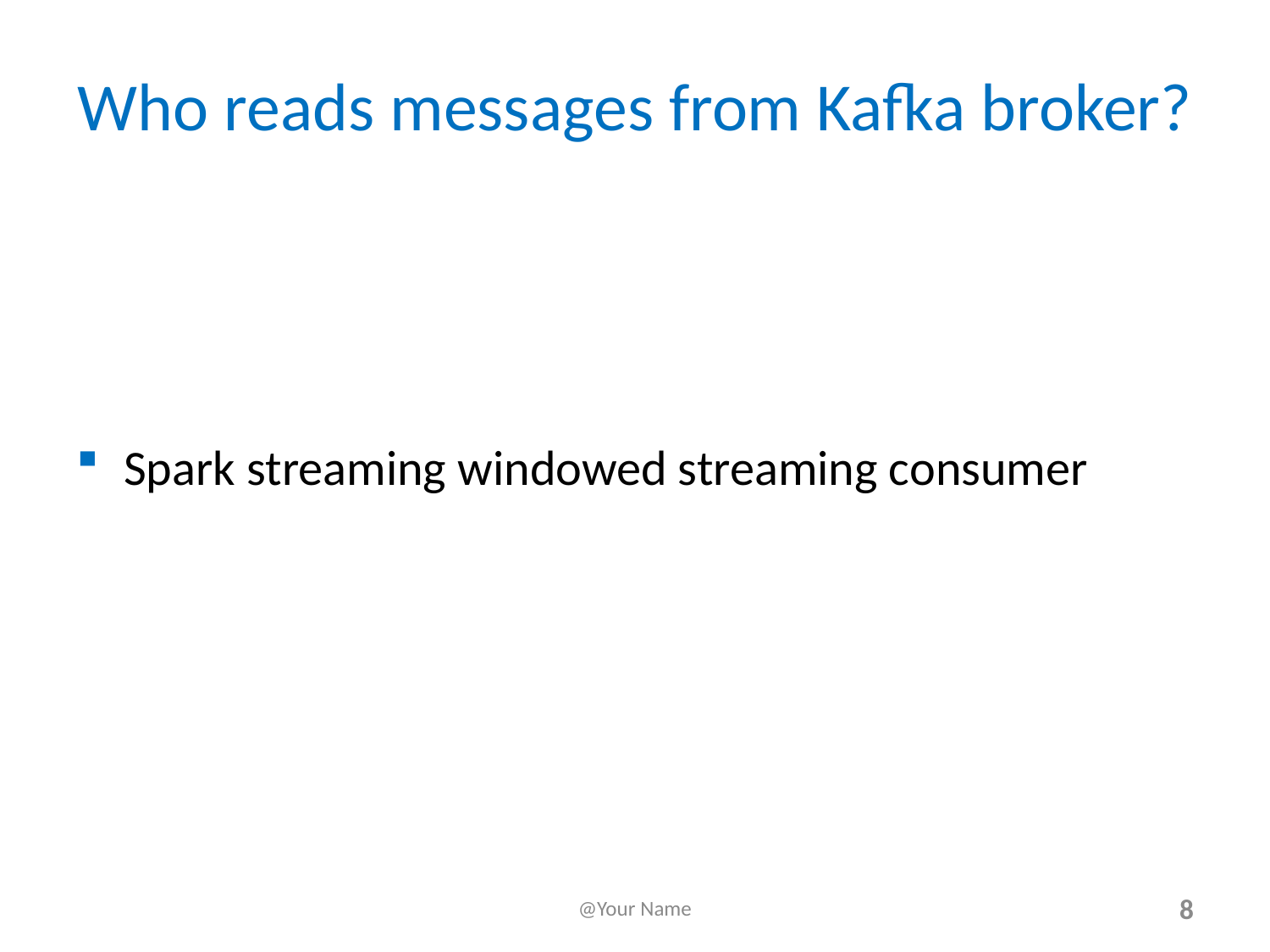

# Who reads messages from Kafka broker?

Spark streaming windowed streaming consumer
@Your Name
8